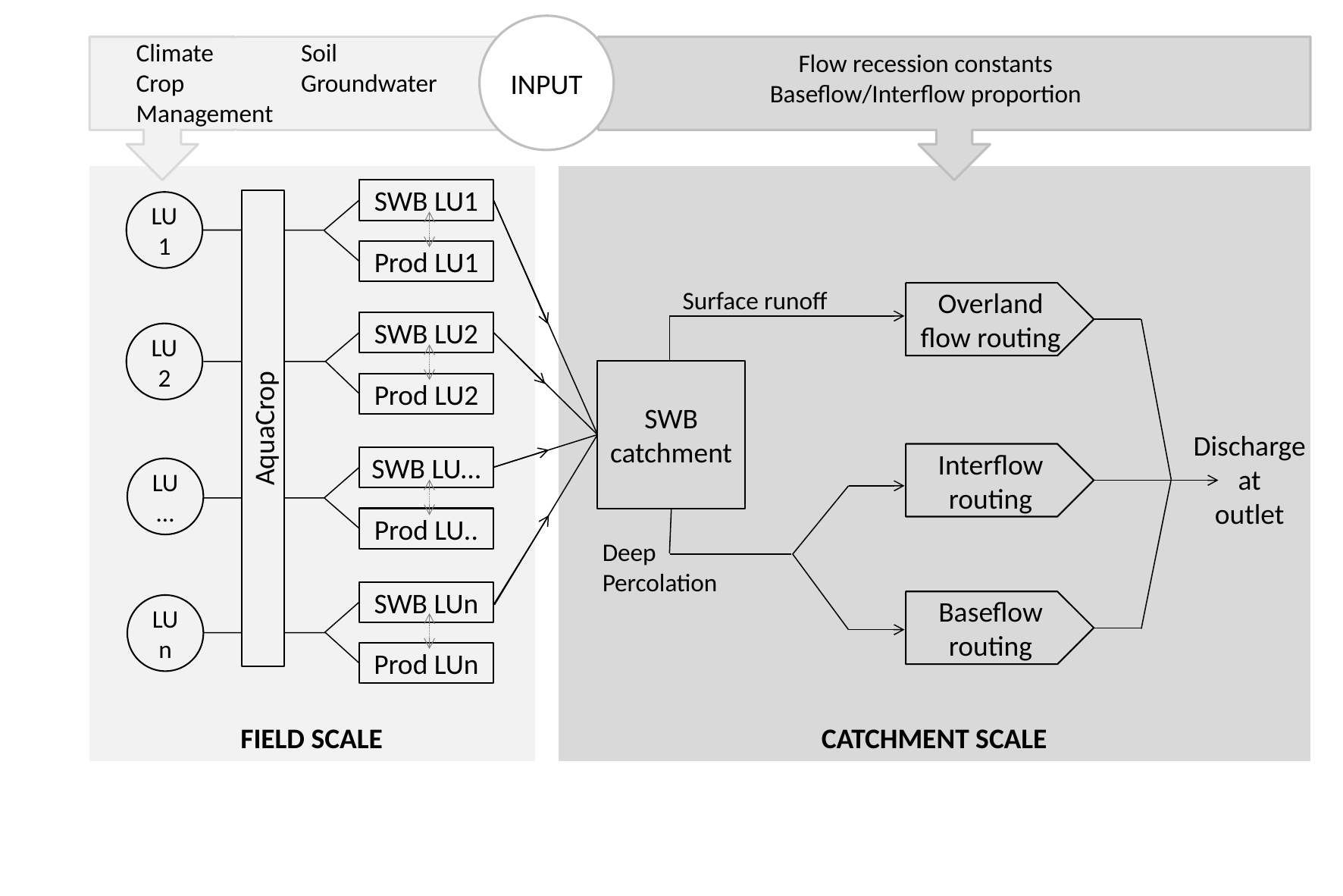

INPUT

Flow recession constants
Baseflow/Interflow proportion
Climate
Crop
Management
Soil
Groundwater

SWB LU1
AquaCrop
LU1
Prod LU1
Surface runoff
Overland flow routing
SWB LU2
LU2
SWB
catchment
Prod LU2
Discharge
 at
outlet
Interflow routing
SWB LU…
LU…
Prod LU..
Deep Percolation
SWB LUn
Baseflow routing
LUn
Prod LUn
FIELD SCALE
CATCHMENT SCALE